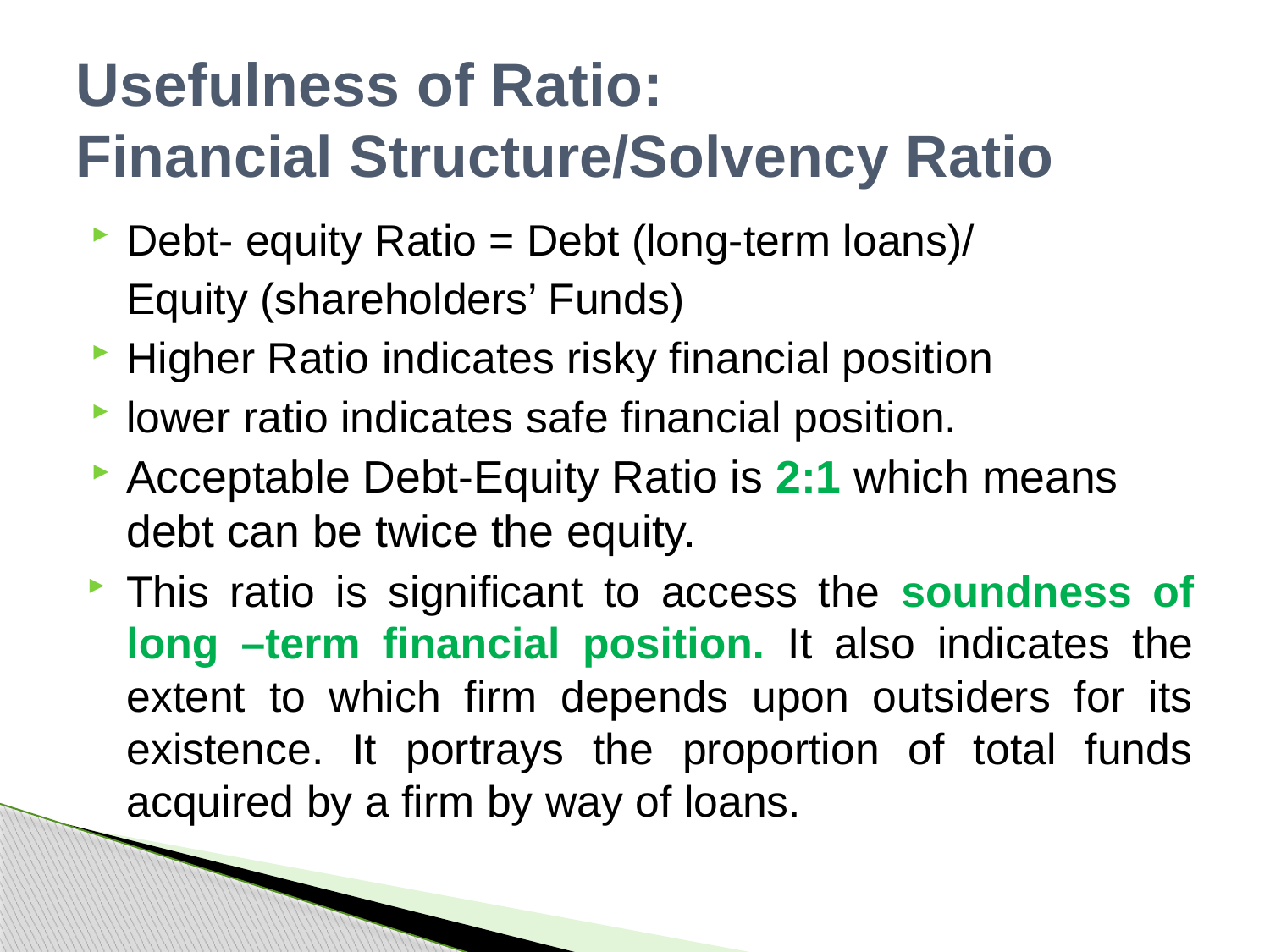

# Usefulness of Ratio: Financial Structure/Solvency Ratio
Debt- equity Ratio = Debt (long-term loans)/
				Equity (shareholders’ Funds)
Higher Ratio indicates risky financial position
lower ratio indicates safe financial position.
Acceptable Debt-Equity Ratio is 2:1 which means debt can be twice the equity.
This ratio is significant to access the soundness of long –term financial position. It also indicates the extent to which firm depends upon outsiders for its existence. It portrays the proportion of total funds acquired by a firm by way of loans.